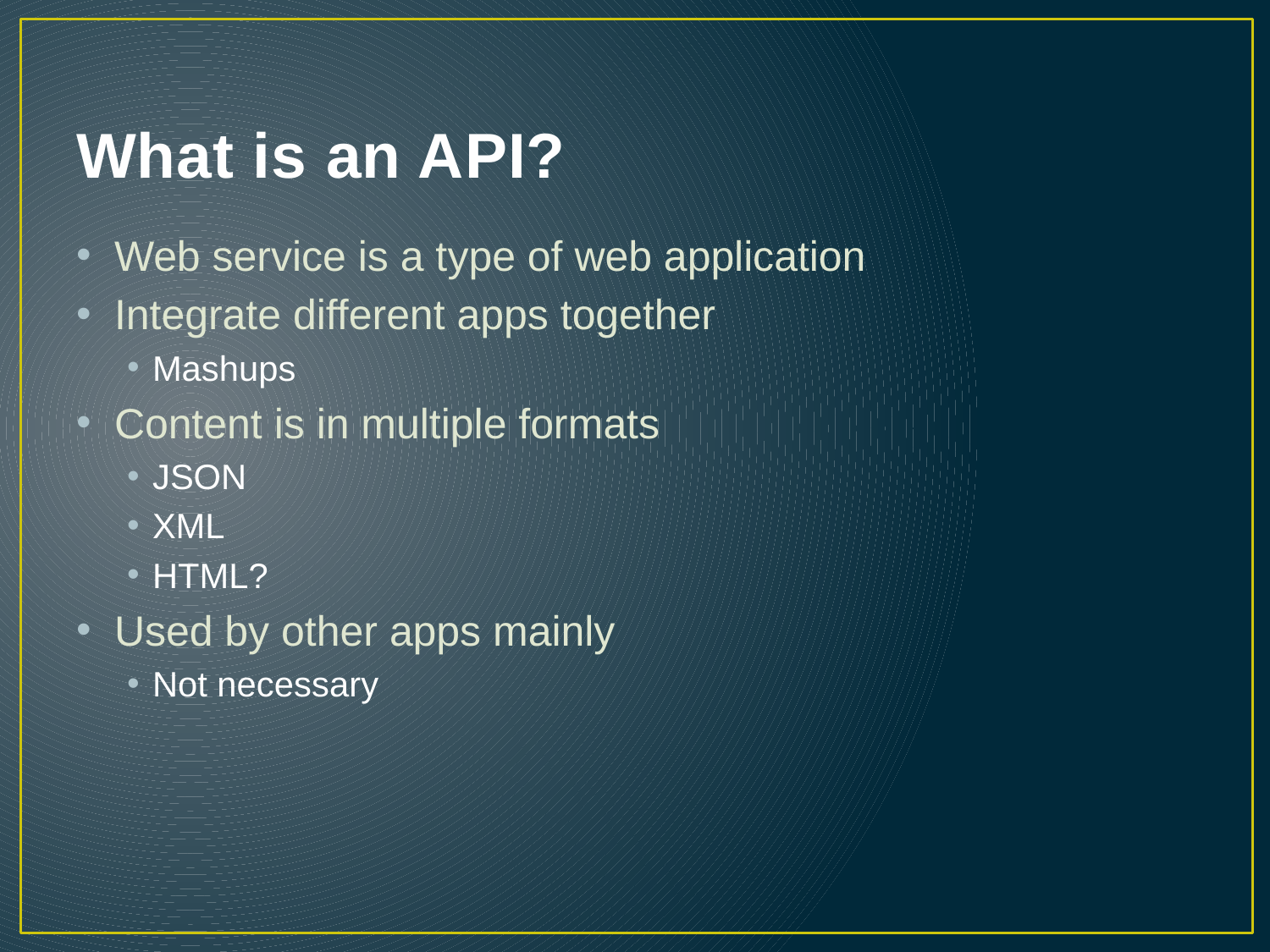

# What is an API?
Web service is a type of web application
Integrate different apps together
Mashups
Content is in multiple formats
JSON
XML
HTML?
Used by other apps mainly
Not necessary